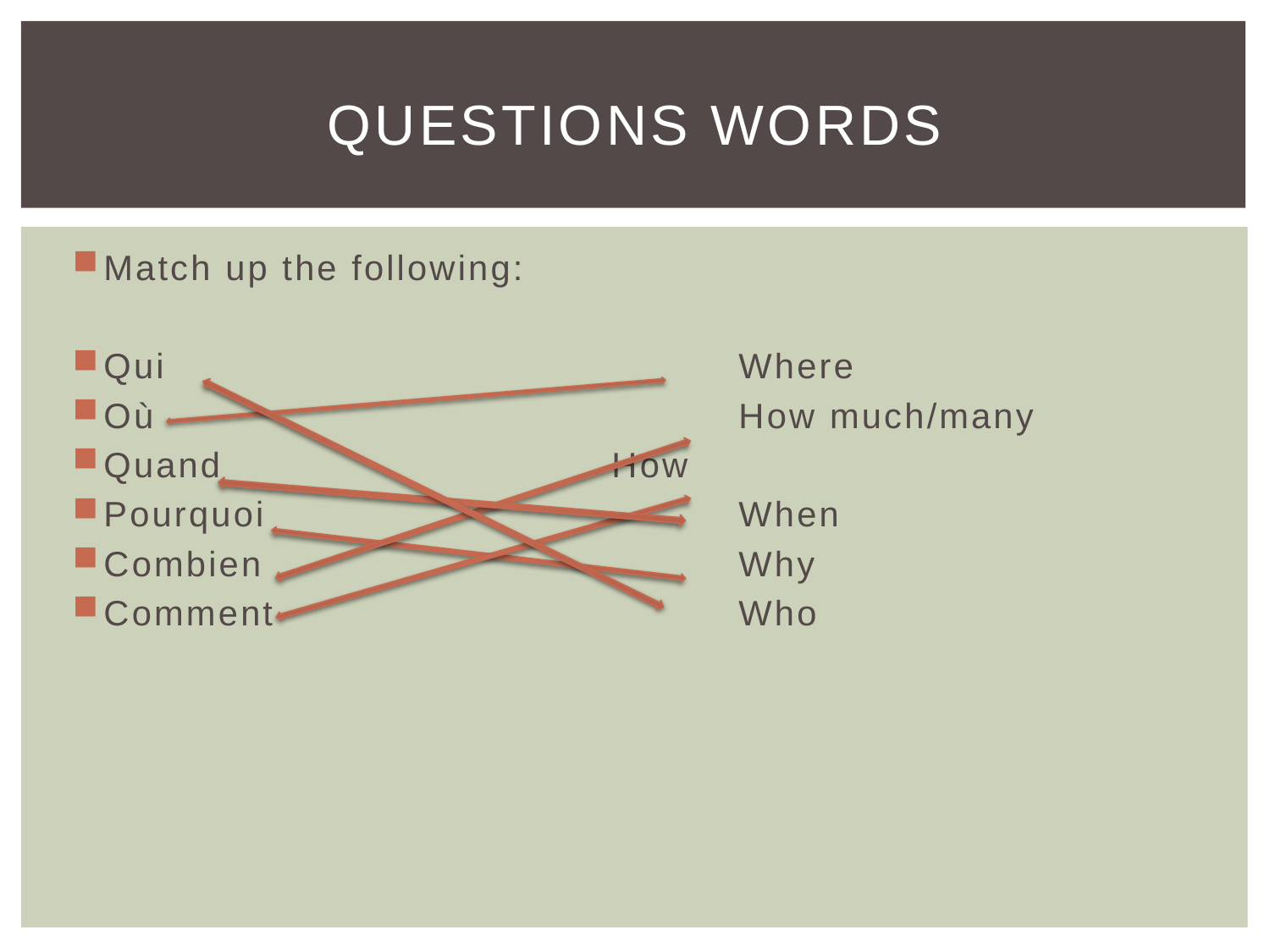

# Questions words
Match up the following:

Qui					Where
Où					How much/many
Quand				How
Pourquoi				When
Combien				Why
Comment				Who